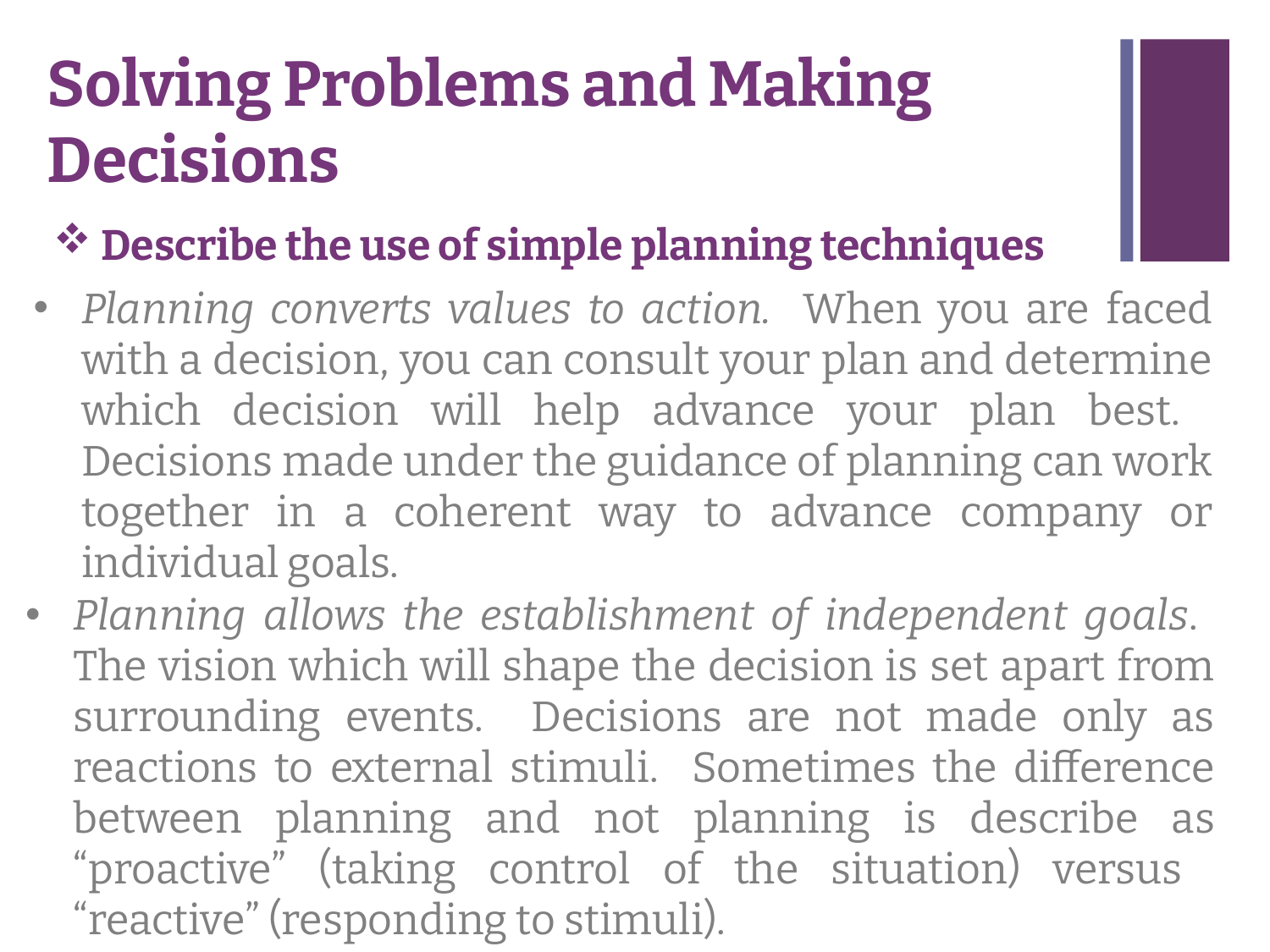

Solving Problems and Making Decisions
Describe the use of simple planning techniques
Planning converts values to action.  When you are faced with a decision, you can consult your plan and determine which decision will help advance your plan best.  Decisions made under the guidance of planning can work together in a coherent way to advance company or individual goals.
Planning allows the establishment of independent goals.  The vision which will shape the decision is set apart from surrounding events.  Decisions are not made only as reactions to external stimuli.  Sometimes the difference between planning and not planning is describe as “proactive” (taking control of the situation) versus  “reactive” (responding to stimuli).